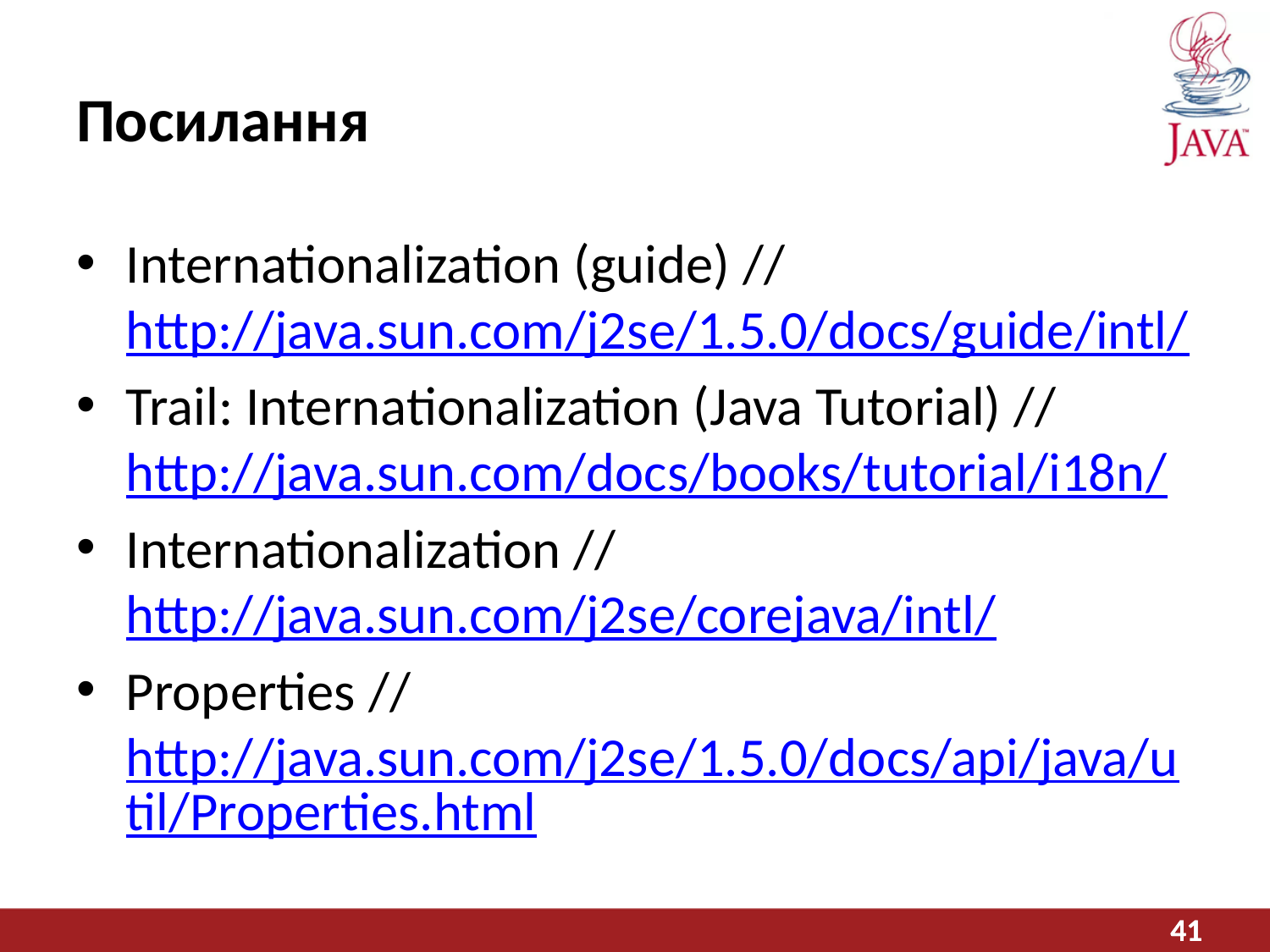

# Посилання
Internationalization (guide) // http://java.sun.com/j2se/1.5.0/docs/guide/intl/
Trail: Internationalization (Java Tutorial) // http://java.sun.com/docs/books/tutorial/i18n/
Internationalization // http://java.sun.com/j2se/corejava/intl/
Properties // http://java.sun.com/j2se/1.5.0/docs/api/java/util/Properties.html